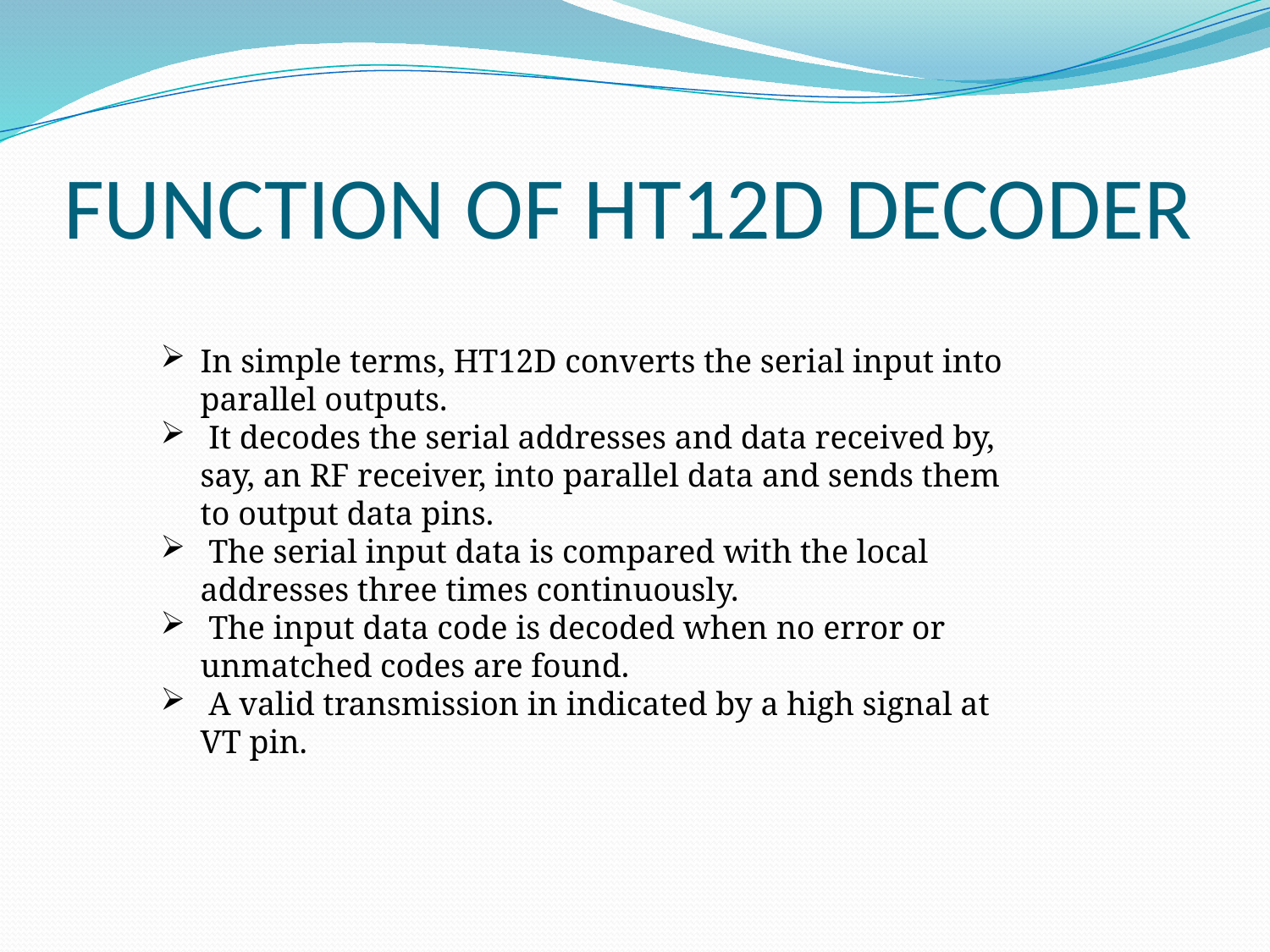

# FUNCTION OF HT12D DECODER
In simple terms, HT12D converts the serial input into parallel outputs.
 It decodes the serial addresses and data received by, say, an RF receiver, into parallel data and sends them to output data pins.
 The serial input data is compared with the local addresses three times continuously.
 The input data code is decoded when no error or unmatched codes are found.
 A valid transmission in indicated by a high signal at VT pin.